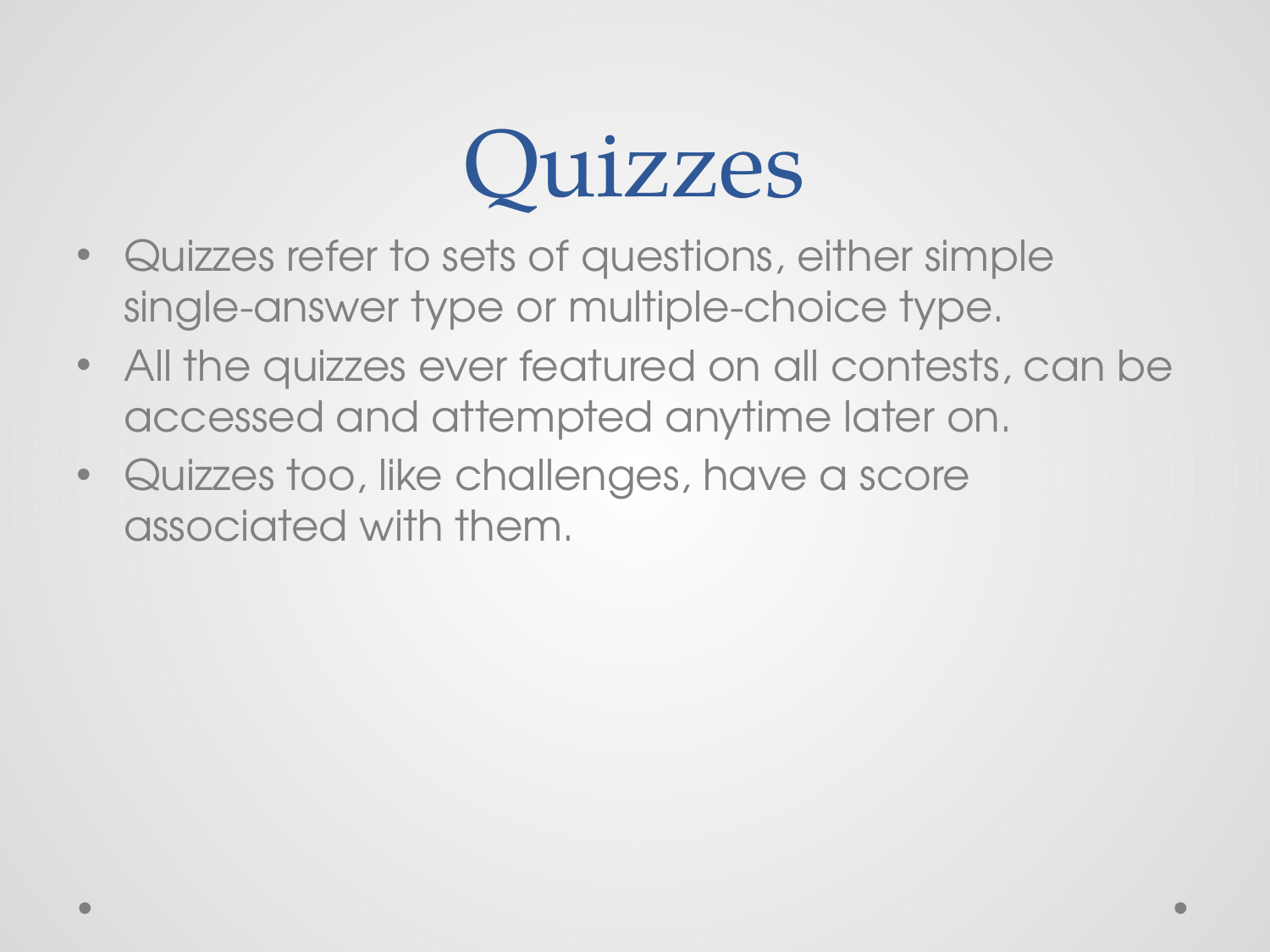

# Quizzes
Quizzes refer to sets of questions, either simple single-answer type or multiple-choice type.
All the quizzes ever featured on all contests, can be accessed and attempted anytime later on.
Quizzes too, like challenges, have a score associated with them.